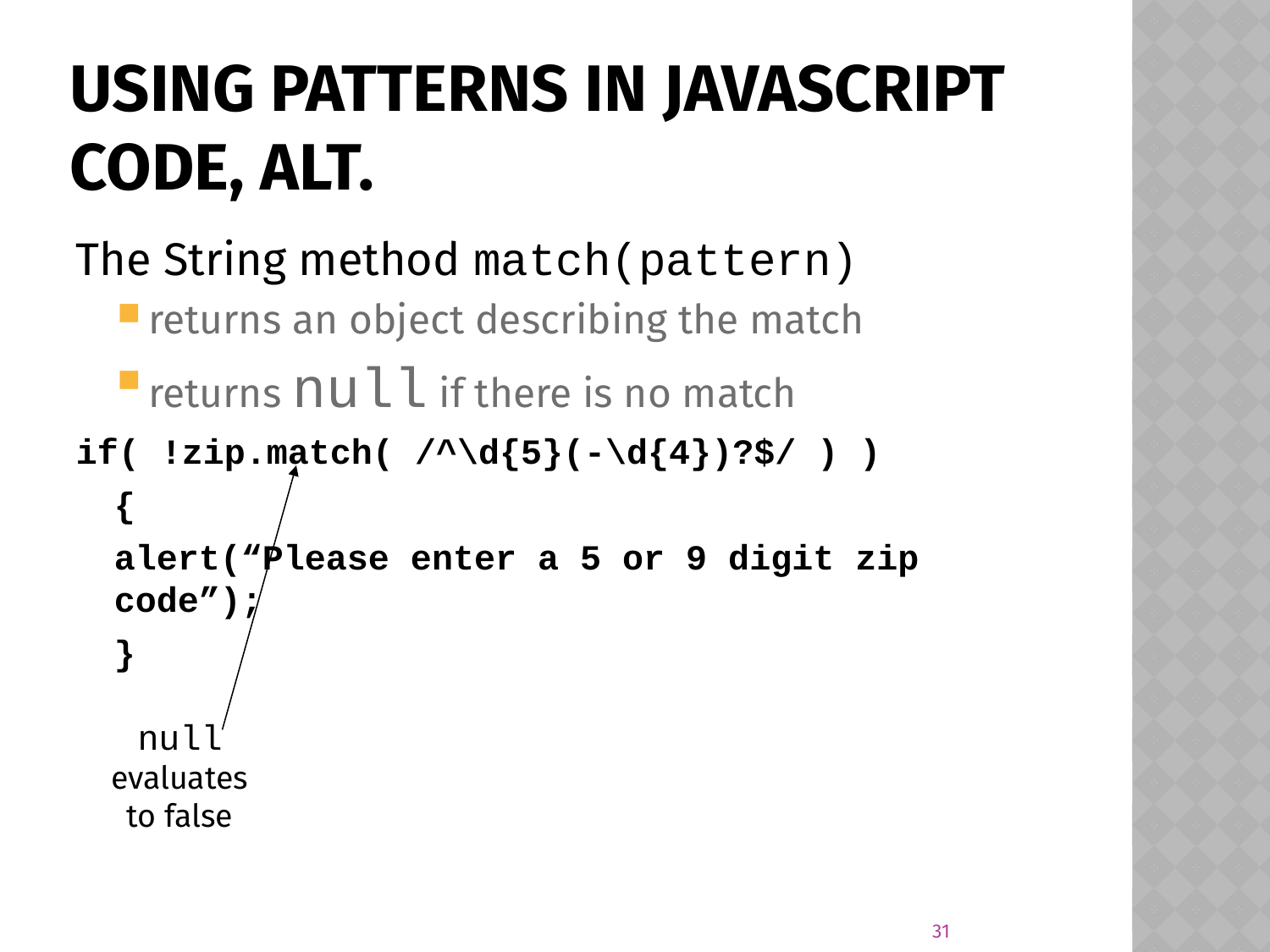

# Using Patterns in JavaScript Code, alt.
The String method match(pattern)
returns an object describing the match
returns null if there is no match
if( !zip.match( /^\d{5}(-\d{4})?$/ ) )
	{
	alert(“Please enter a 5 or 9 digit zip code”);
	}

null evaluates to false
31